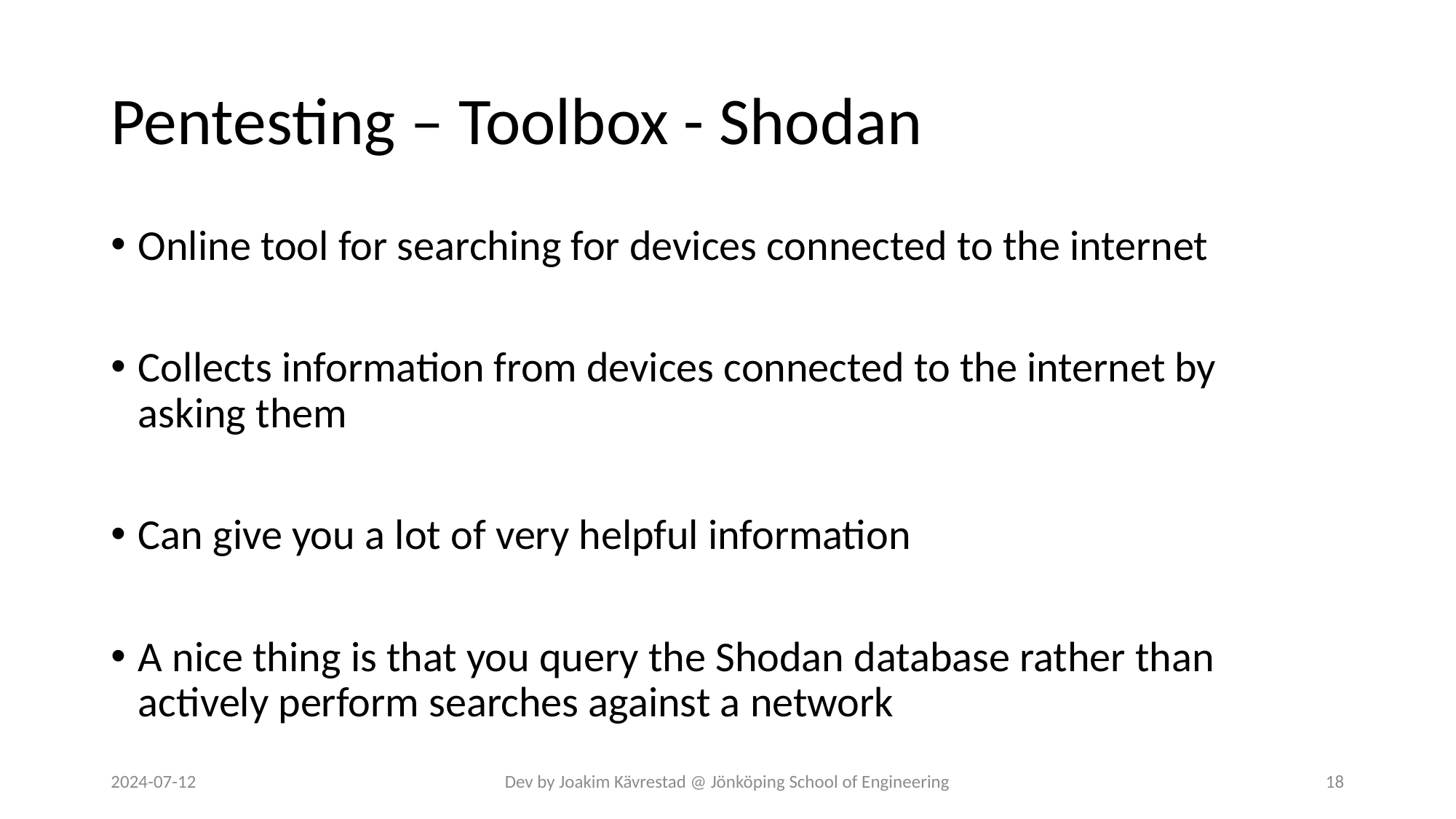

# Pentesting – Toolbox - Shodan
Online tool for searching for devices connected to the internet

Collects information from devices connected to the internet by asking them

Can give you a lot of very helpful information

A nice thing is that you query the Shodan database rather than actively perform searches against a network

2024-07-12
Dev by Joakim Kävrestad @ Jönköping School of Engineering
18